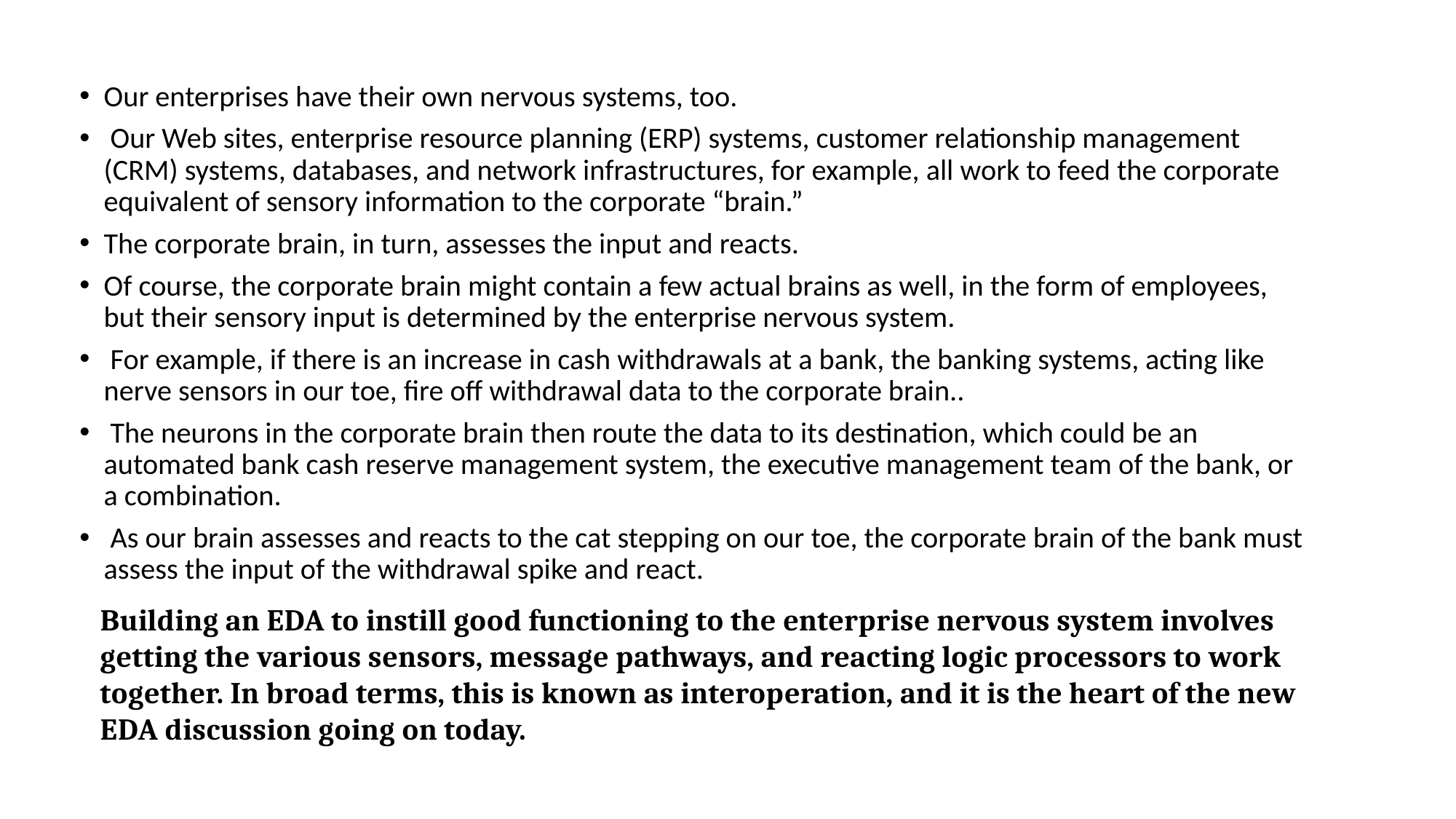

Our enterprises have their own nervous systems, too.
 Our Web sites, enterprise resource planning (ERP) systems, customer relationship management (CRM) systems, databases, and network infrastructures, for example, all work to feed the corporate equivalent of sensory information to the corporate “brain.”
The corporate brain, in turn, assesses the input and reacts.
Of course, the corporate brain might contain a few actual brains as well, in the form of employees, but their sensory input is determined by the enterprise nervous system.
 For example, if there is an increase in cash withdrawals at a bank, the banking systems, acting like nerve sensors in our toe, fire off withdrawal data to the corporate brain..
 The neurons in the corporate brain then route the data to its destination, which could be an automated bank cash reserve management system, the executive management team of the bank, or a combination.
 As our brain assesses and reacts to the cat stepping on our toe, the corporate brain of the bank must assess the input of the withdrawal spike and react.
Building an EDA to instill good functioning to the enterprise nervous system involves getting the various sensors, message pathways, and reacting logic processors to work together. In broad terms, this is known as interoperation, and it is the heart of the new EDA discussion going on today.